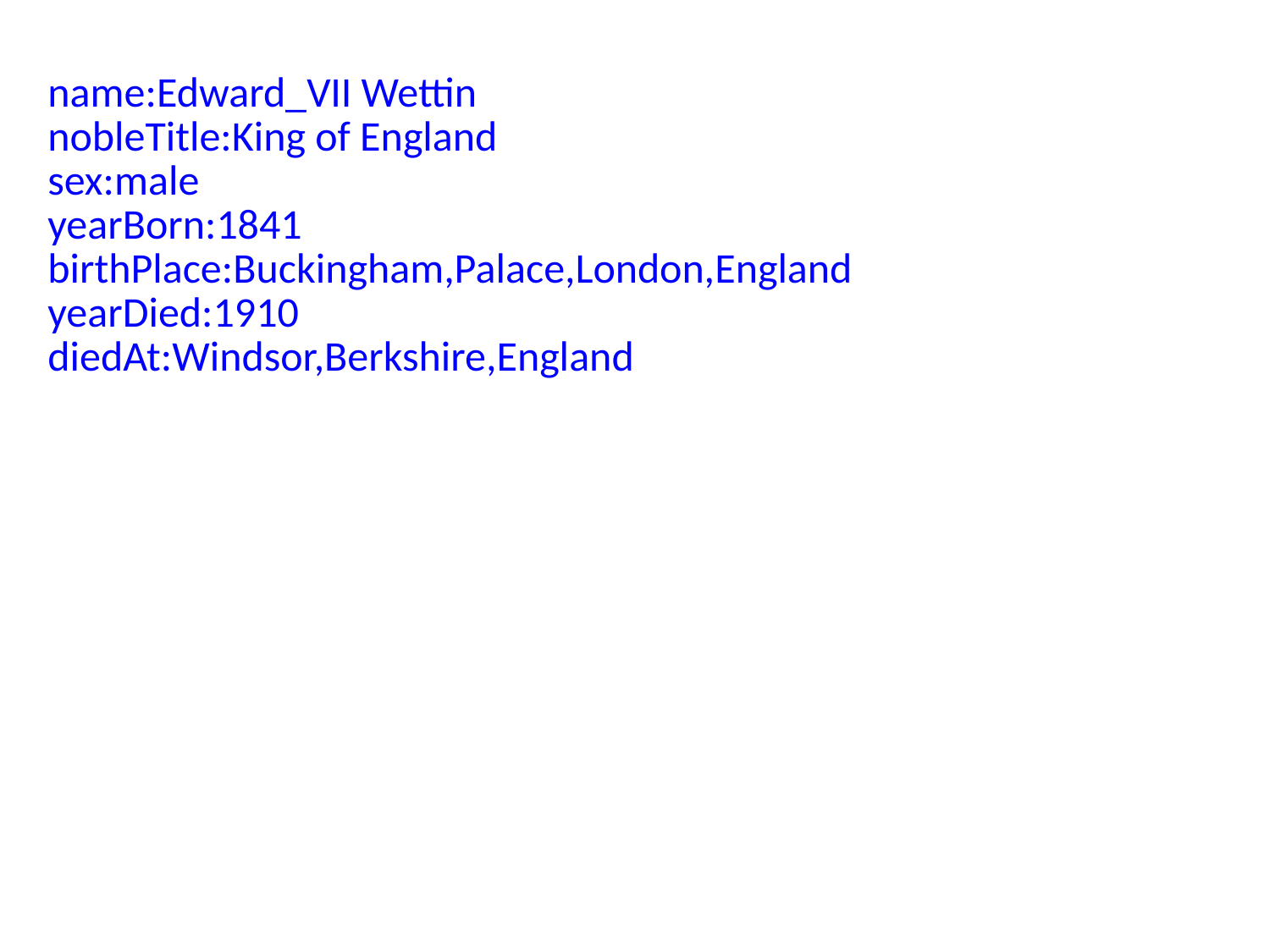

name:Edward_VII Wettin

nobleTitle:King of England

sex:male

yearBorn:1841

birthPlace:Buckingham,Palace,London,England

yearDied:1910

diedAt:Windsor,Berkshire,England